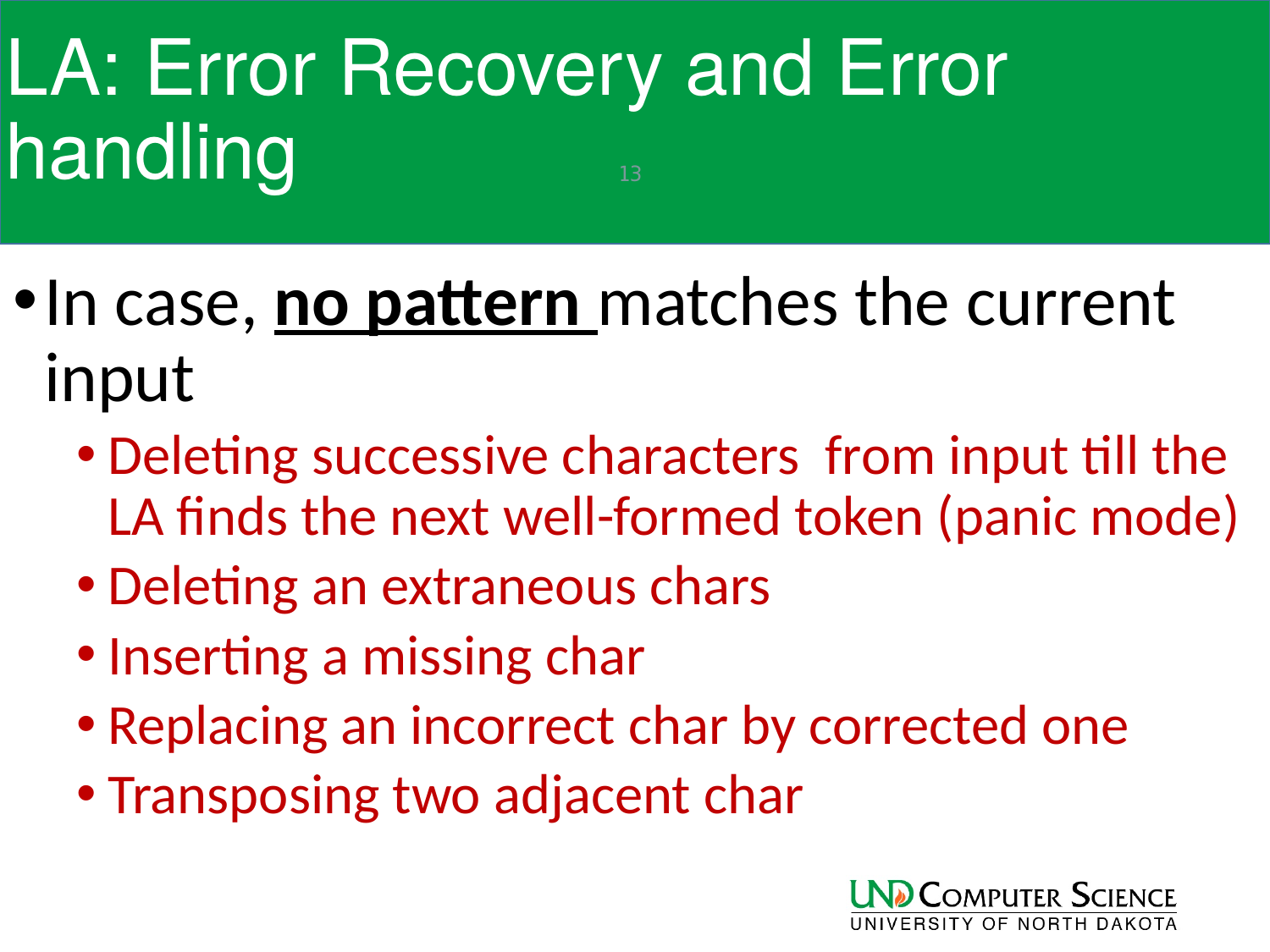

# LA: Error Recovery and Error handling
13
In case, no pattern matches the current input
Deleting successive characters  from input till the LA finds the next well-formed token (panic mode)
Deleting an extraneous chars
Inserting a missing char
Replacing an incorrect char by corrected one
Transposing two adjacent char